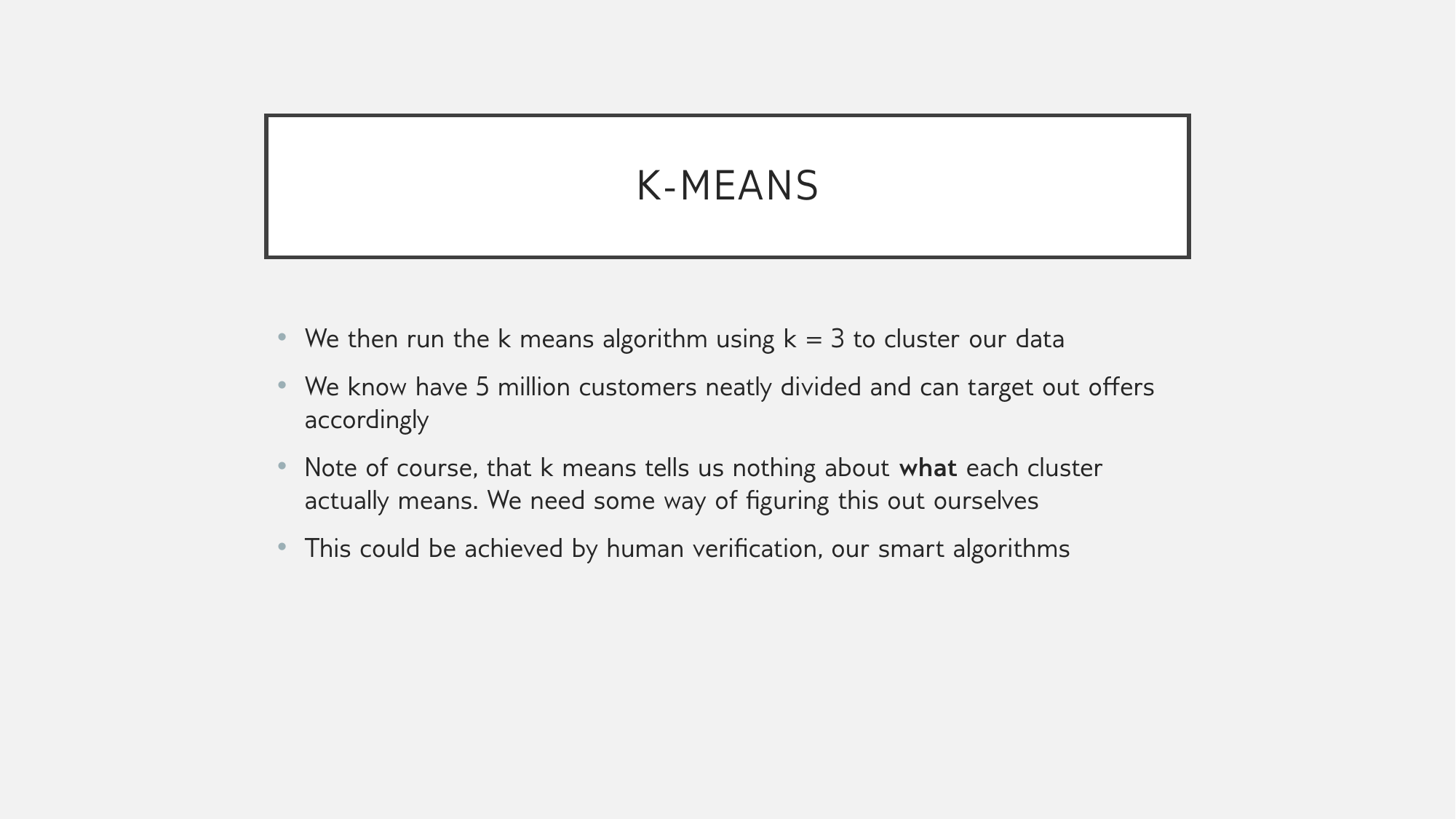

# K-Means
We then run the k means algorithm using k = 3 to cluster our data
We know have 5 million customers neatly divided and can target out offers accordingly
Note of course, that k means tells us nothing about what each cluster actually means. We need some way of figuring this out ourselves
This could be achieved by human verification, our smart algorithms